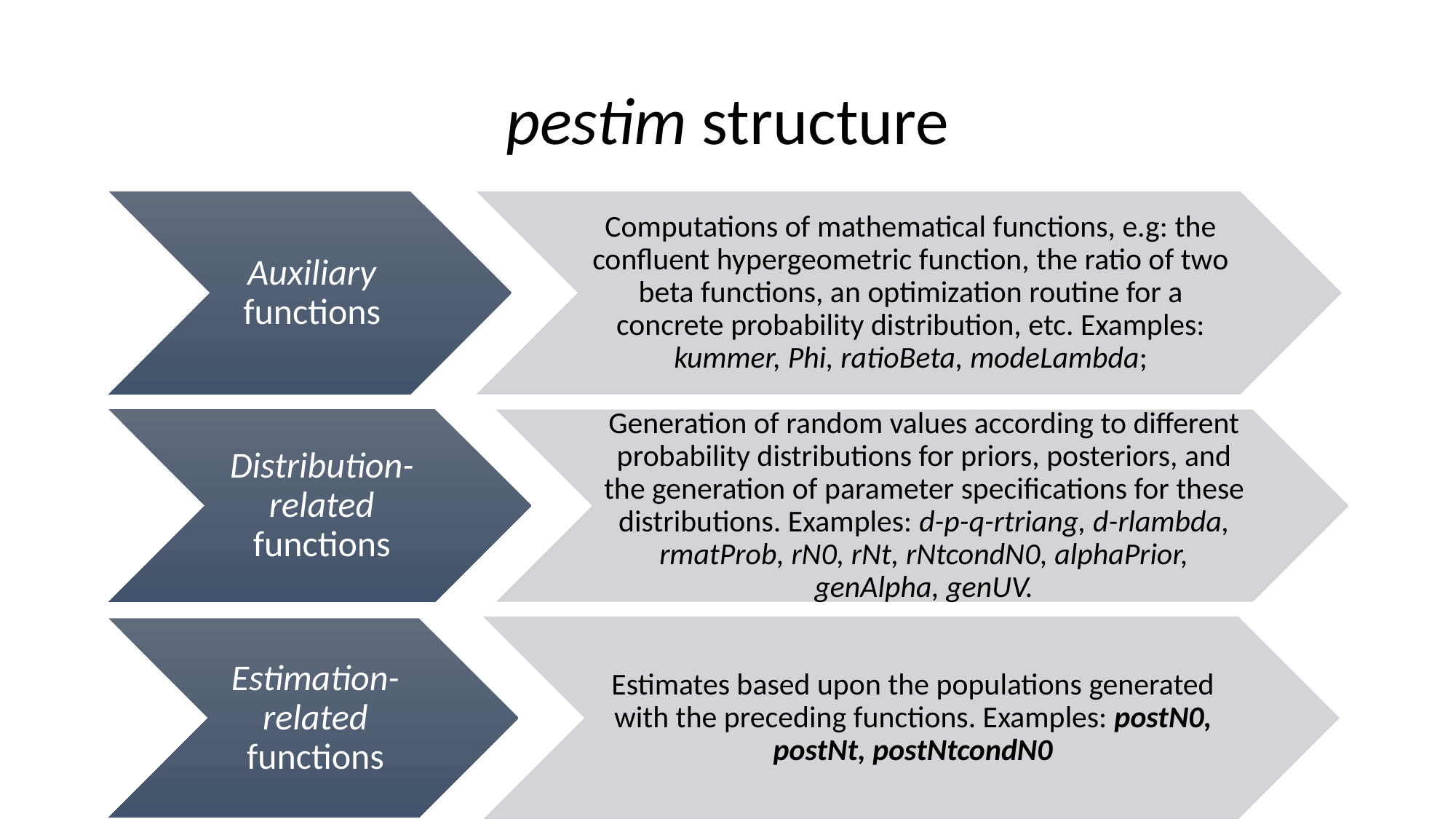

# pestim structure
pestim software package contains basically three types of functions:
Auxiliary functions
Computations of mathematical functions, e.g: the confluent hypergeometric function, the ratio of two beta functions, an optimization routine for a concrete probability distribution, etc. Examples: kummer, Phi, ratioBeta, modeLambda;
Distribution-related functions
Generation of random values according to different probability distributions for priors, posteriors, and the generation of parameter specifications for these distributions. Examples: d-p-q-rtriang, d-rlambda, rmatProb, rN0, rNt, rNtcondN0, alphaPrior, genAlpha, genUV.
Estimation-related functions
Estimates based upon the populations generated with the preceding functions. Examples: postN0, postNt, postNtcondN0